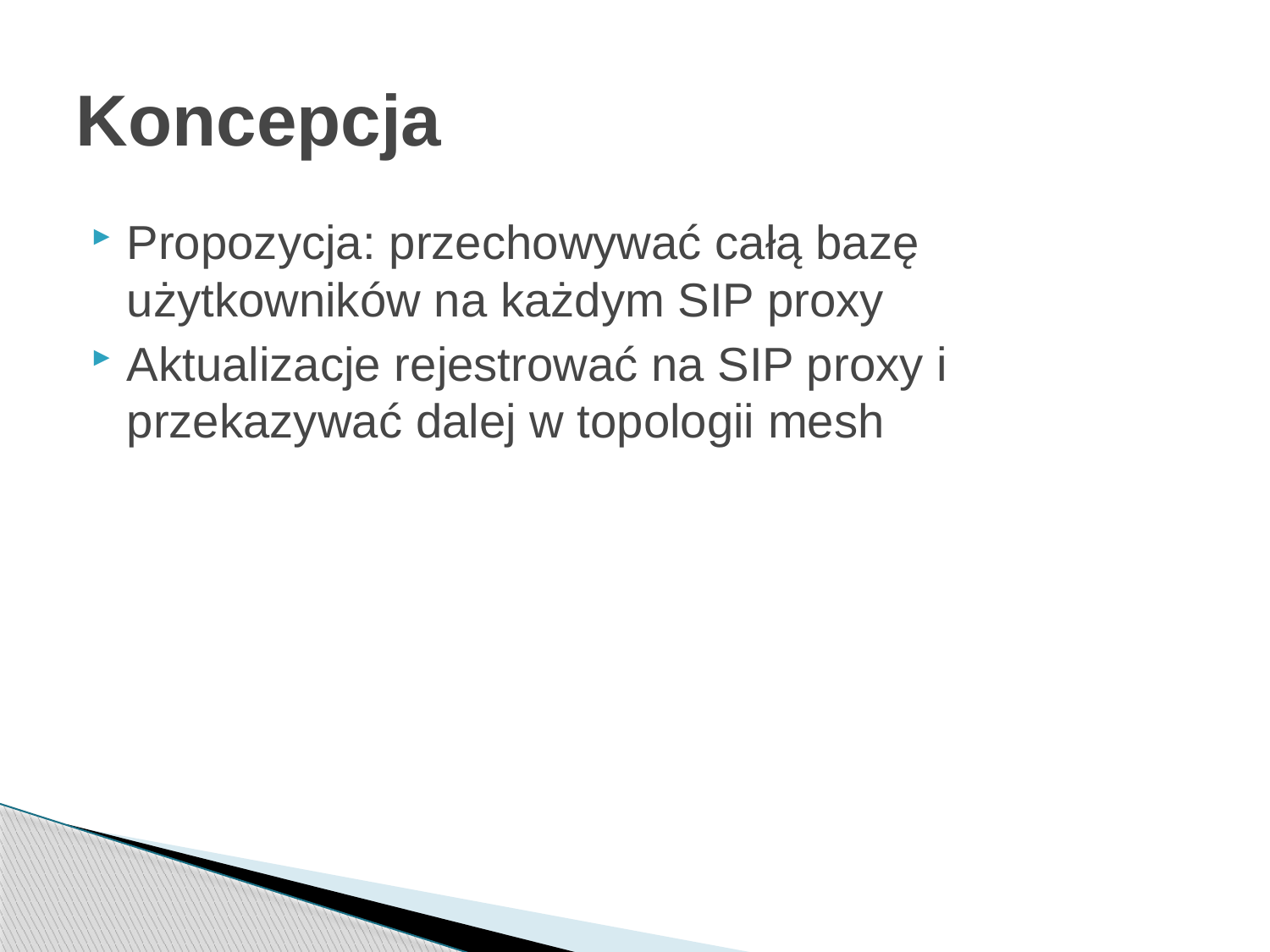

# Koncepcja
Propozycja: przechowywać całą bazę użytkowników na każdym SIP proxy
Aktualizacje rejestrować na SIP proxy i przekazywać dalej w topologii mesh